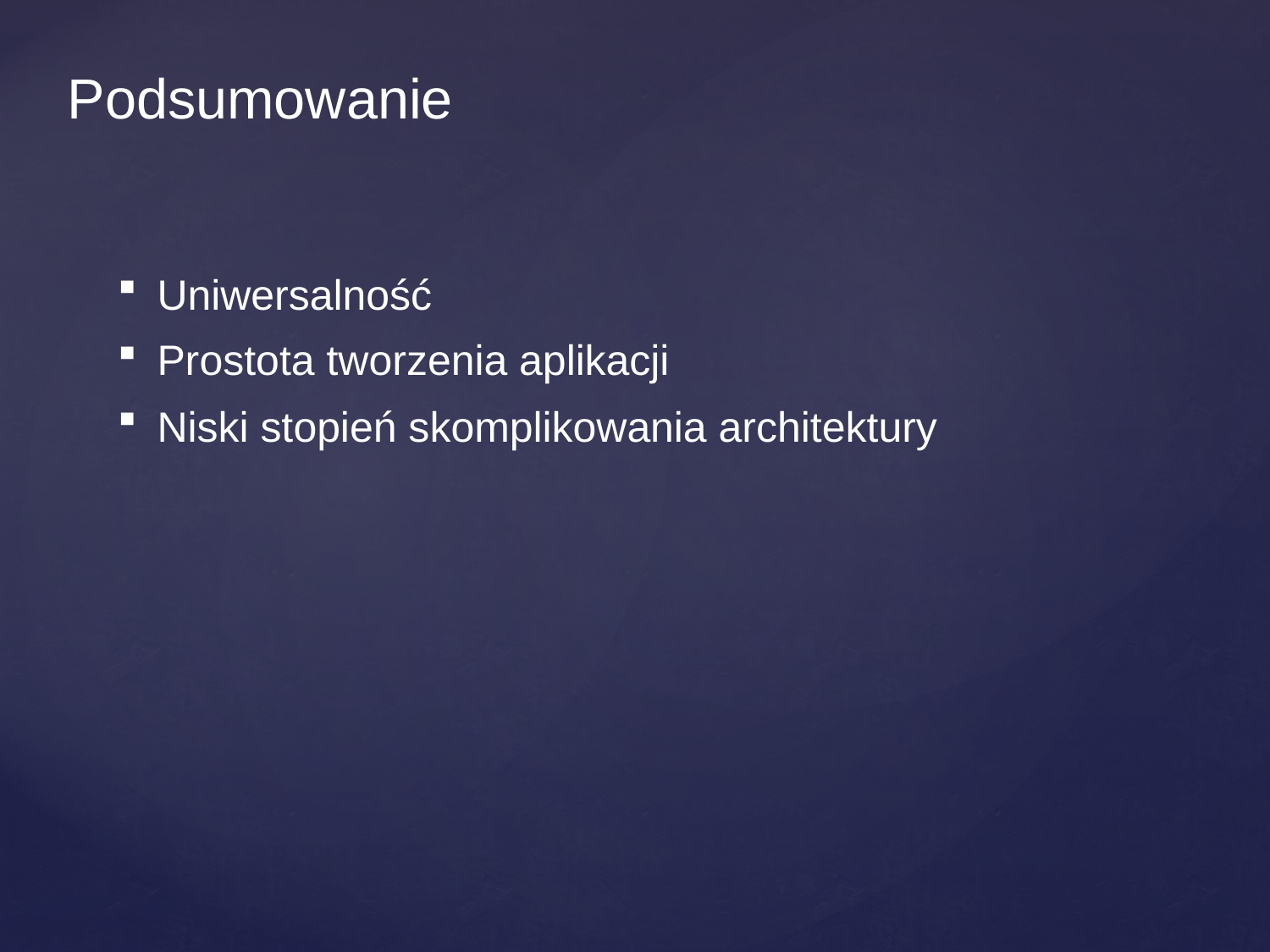

Podsumowanie
Uniwersalność
Prostota tworzenia aplikacji
Niski stopień skomplikowania architektury